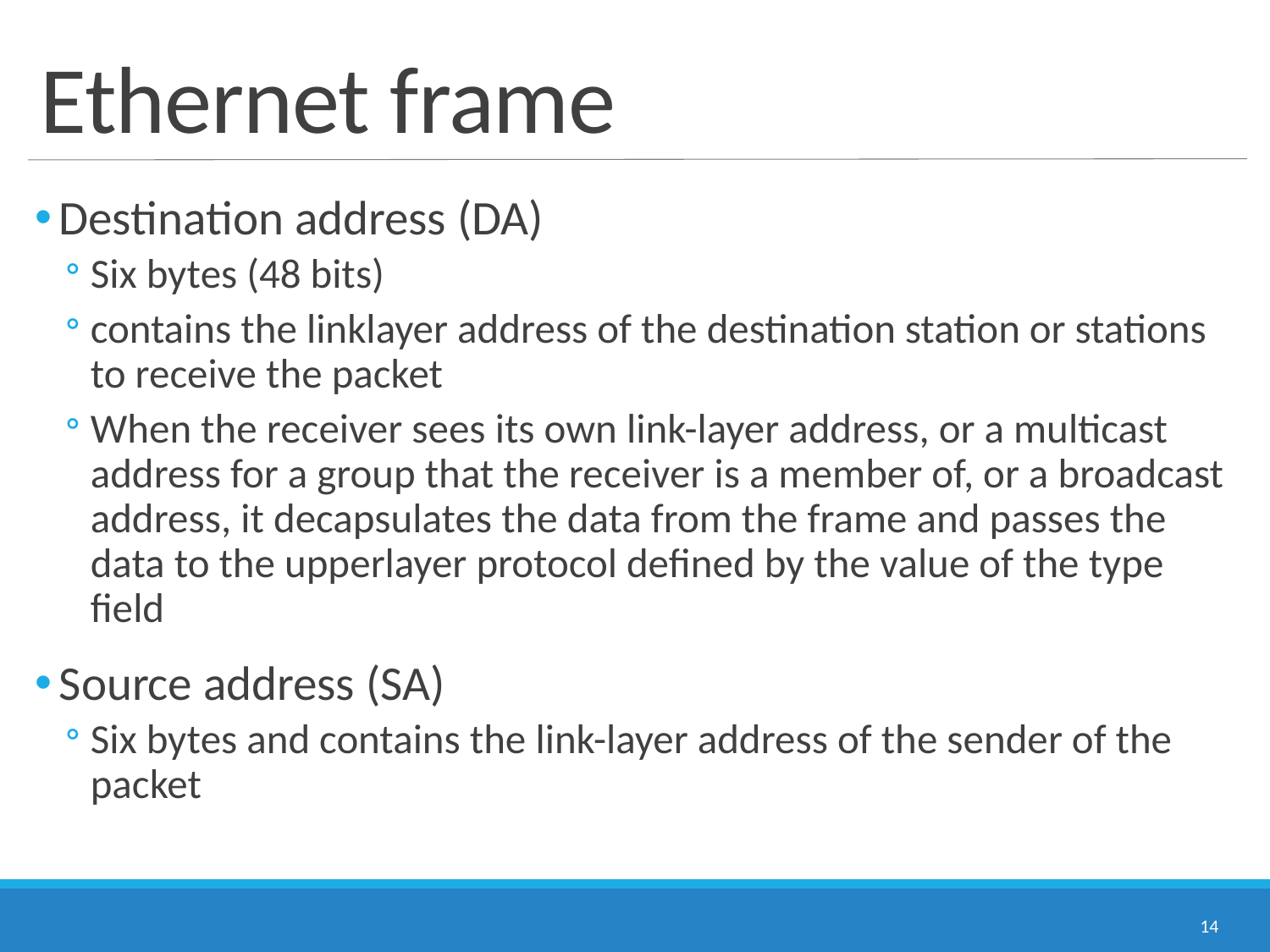

# Ethernet frame
Destination address (DA)
Six bytes (48 bits)
contains the linklayer address of the destination station or stations to receive the packet
When the receiver sees its own link-layer address, or a multicast address for a group that the receiver is a member of, or a broadcast address, it decapsulates the data from the frame and passes the data to the upperlayer protocol defined by the value of the type field
Source address (SA)
Six bytes and contains the link-layer address of the sender of the packet